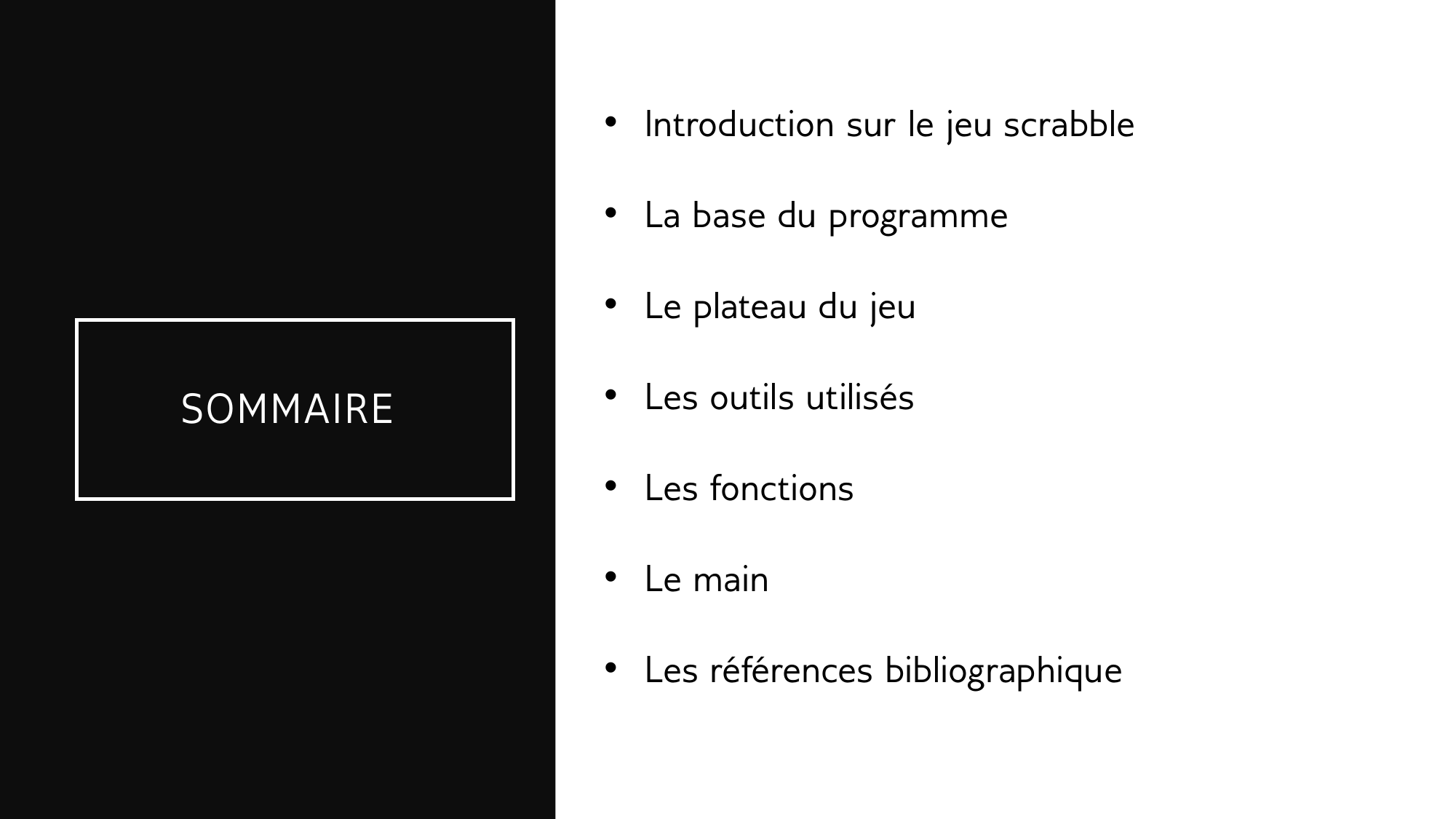

Introduction sur le jeu scrabble

La base du programme

Le plateau du jeu

Les outils utilisés

Les fonctions

Le main

Les références bibliographique

# Sommaire